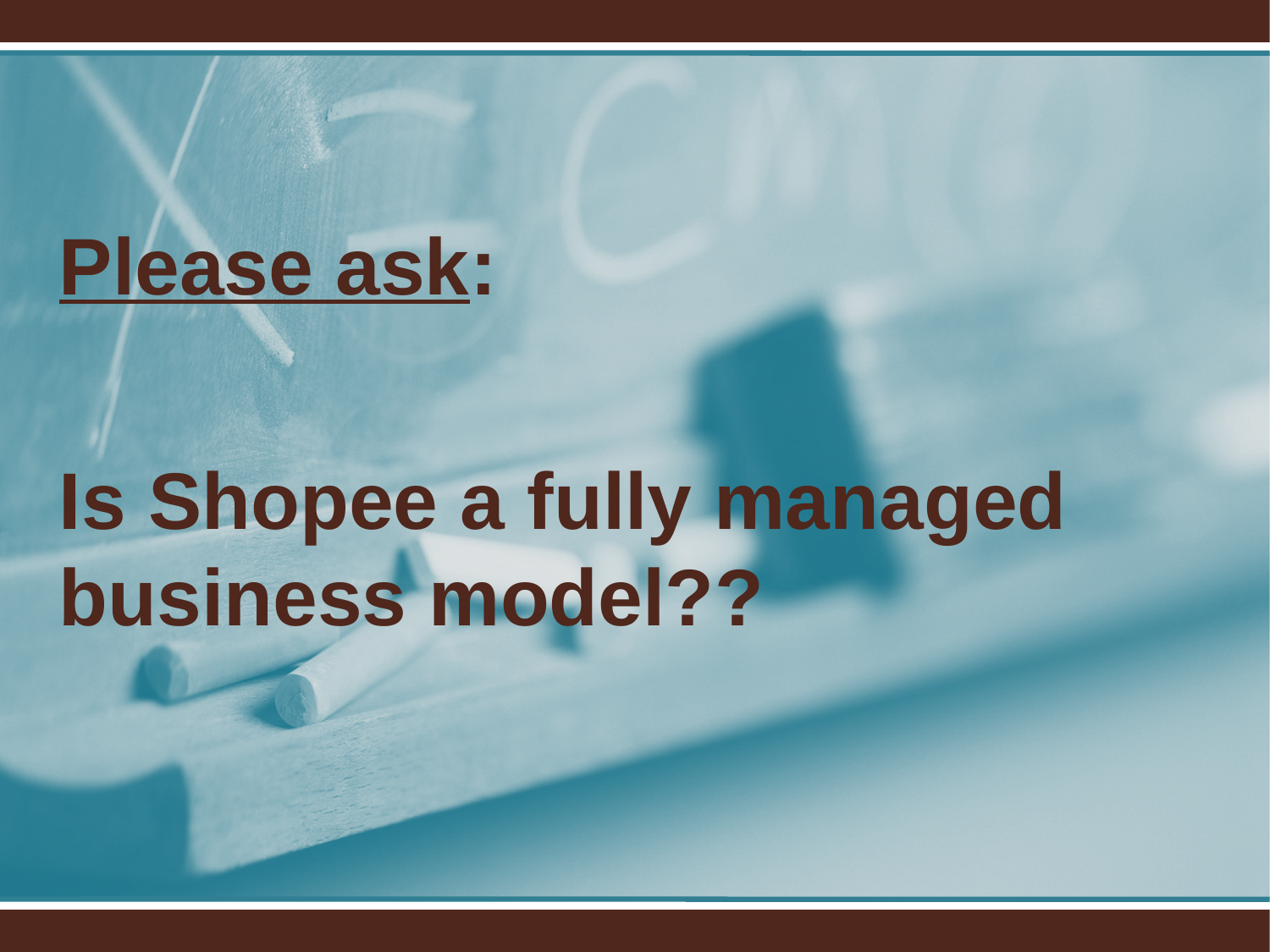

Please ask:

Is Shopee a fully managed business model??